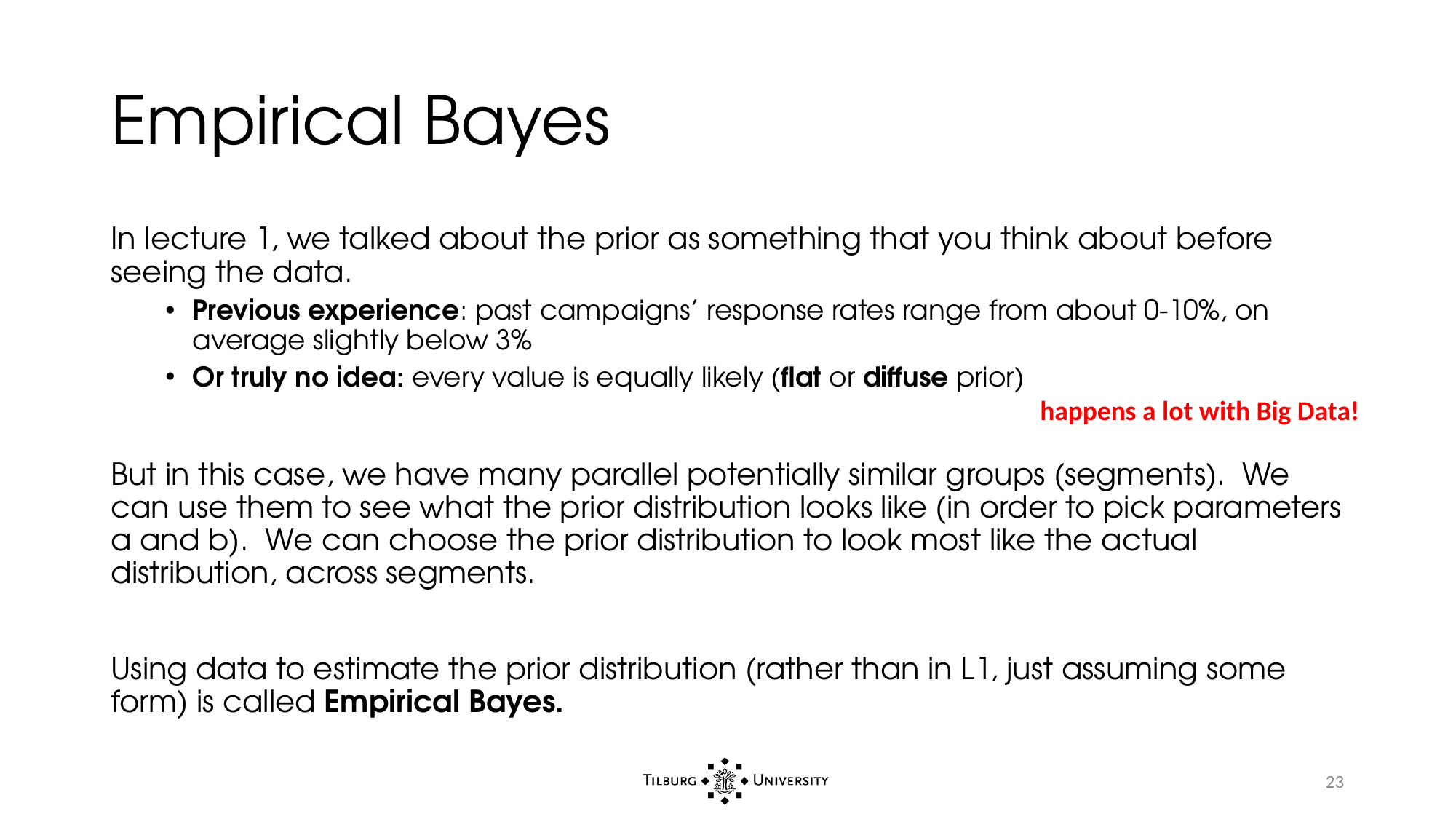

# Empirical Bayes
In lecture 1, we talked about the prior as something that you think about before seeing the data.
Previous experience: past campaigns’ response rates range from about 0-10%, on average slightly below 3%
Or truly no idea: every value is equally likely (flat or diffuse prior)

But in this case, we have many parallel potentially similar groups (segments).  We can use them to see what the prior distribution looks like (in order to pick parameters a and b).  We can choose the prior distribution to look most like the actual distribution, across segments.

Using data to estimate the prior distribution (rather than in L1, just assuming some form) is called Empirical Bayes.
happens a lot with Big Data!
23